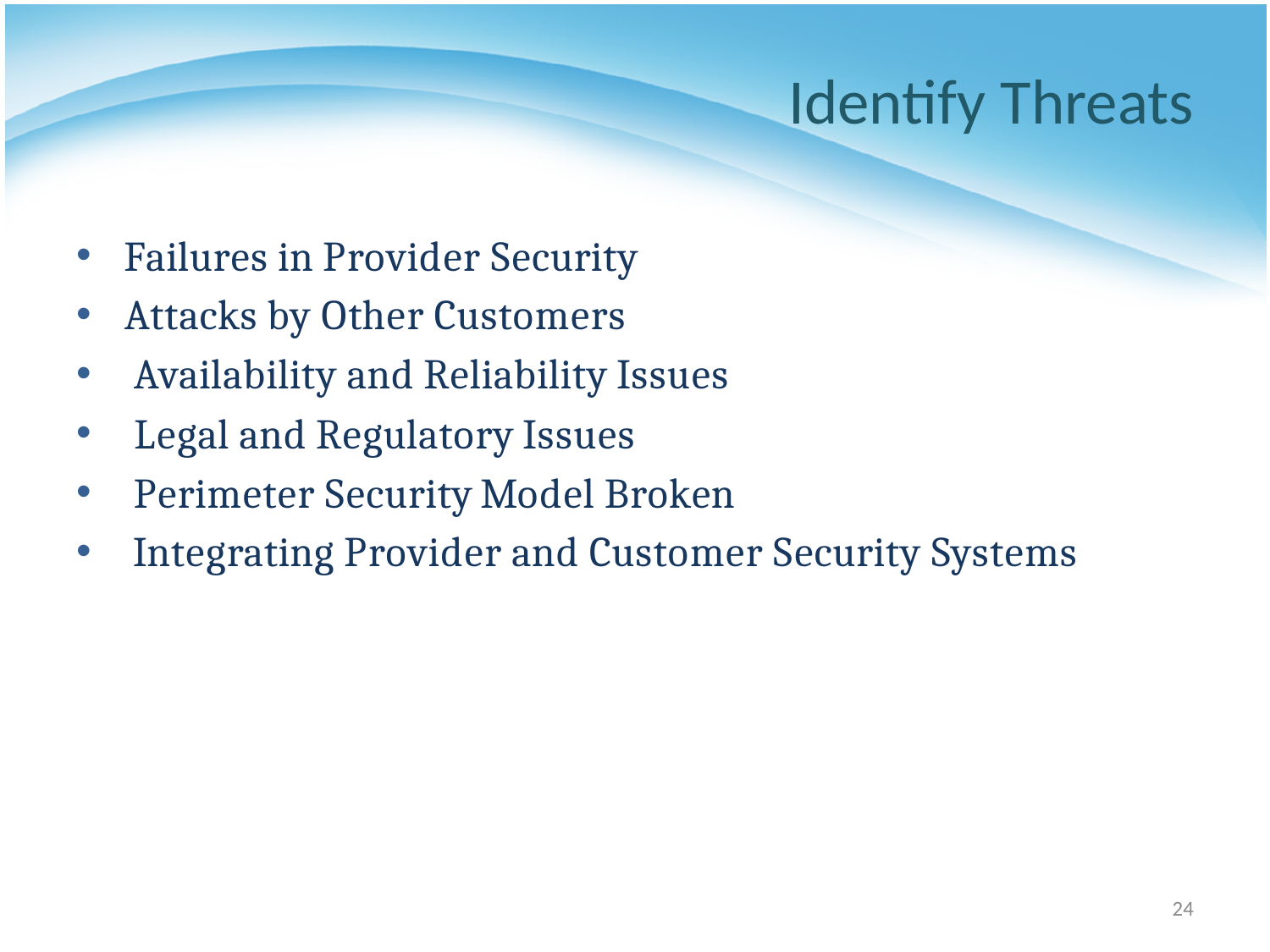

# Identify Threats
Failures in Provider Security
Attacks by Other Customers
 Availability and Reliability Issues
 Legal and Regulatory Issues
 Perimeter Security Model Broken
 Integrating Provider and Customer Security Systems

24